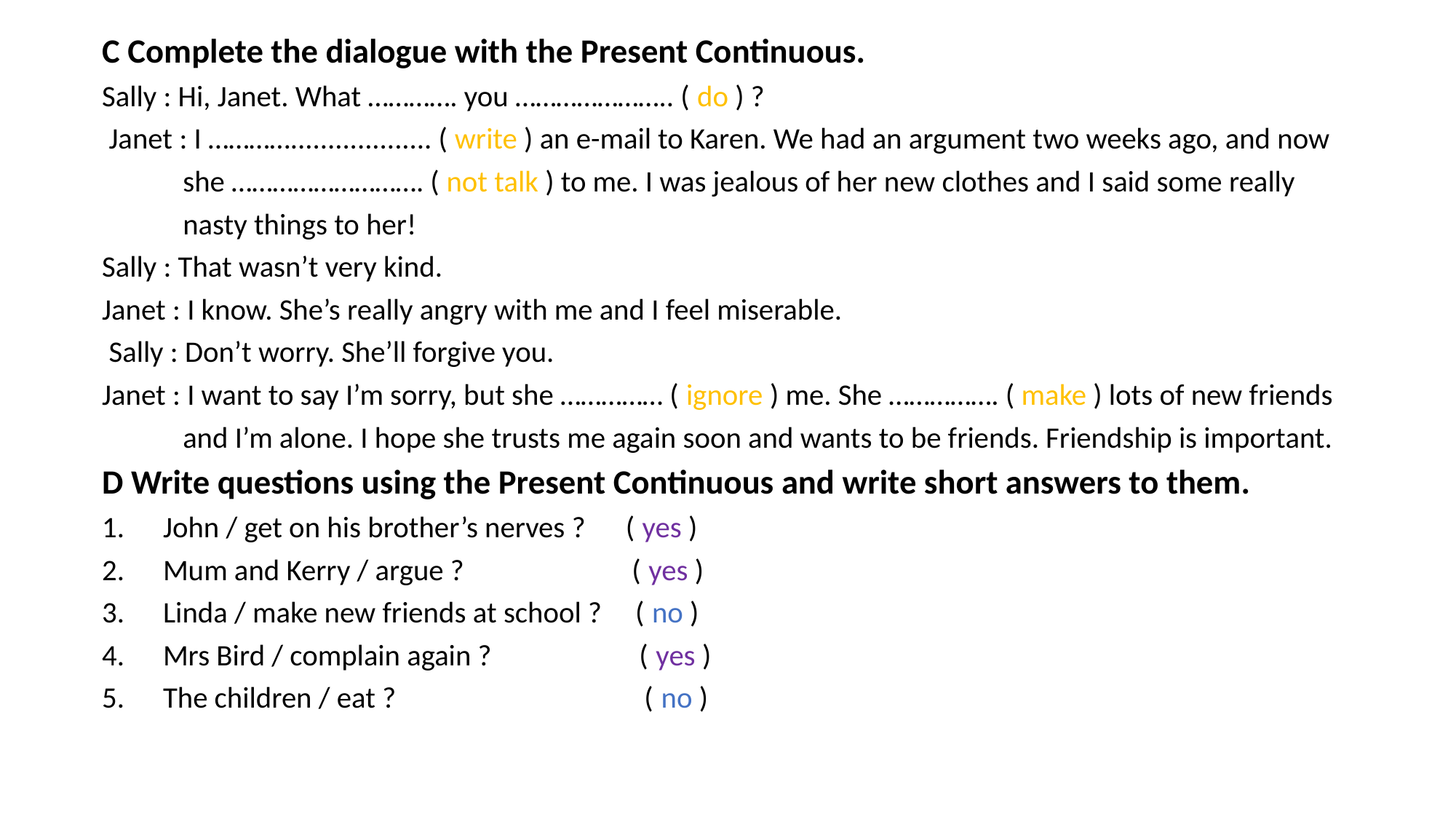

C Complete the dialogue with the Present Continuous.
Sally : Hi, Janet. What …………. you ………………….. ( do ) ?
 Janet : I …………................... ( write ) an e-mail to Karen. We had an argument two weeks ago, and now
            she ………………………. ( not talk ) to me. I was jealous of her new clothes and I said some really
            nasty things to her!
Sally : That wasn’t very kind.
Janet : I know. She’s really angry with me and I feel miserable.
 Sally : Don’t worry. She’ll forgive you.
Janet : I want to say I’m sorry, but she …………… ( ignore ) me. She ……………. ( make ) lots of new friends
            and I’m alone. I hope she trusts me again soon and wants to be friends. Friendship is important.
D Write questions using the Present Continuous and write short answers to them.
John / get on his brother’s nerves ?      ( yes )
Mum and Kerry / argue ?                         ( yes )
Linda / make new friends at school ?     ( no )
Mrs Bird / complain again ?                      ( yes )
The children / eat ?                                     ( no )